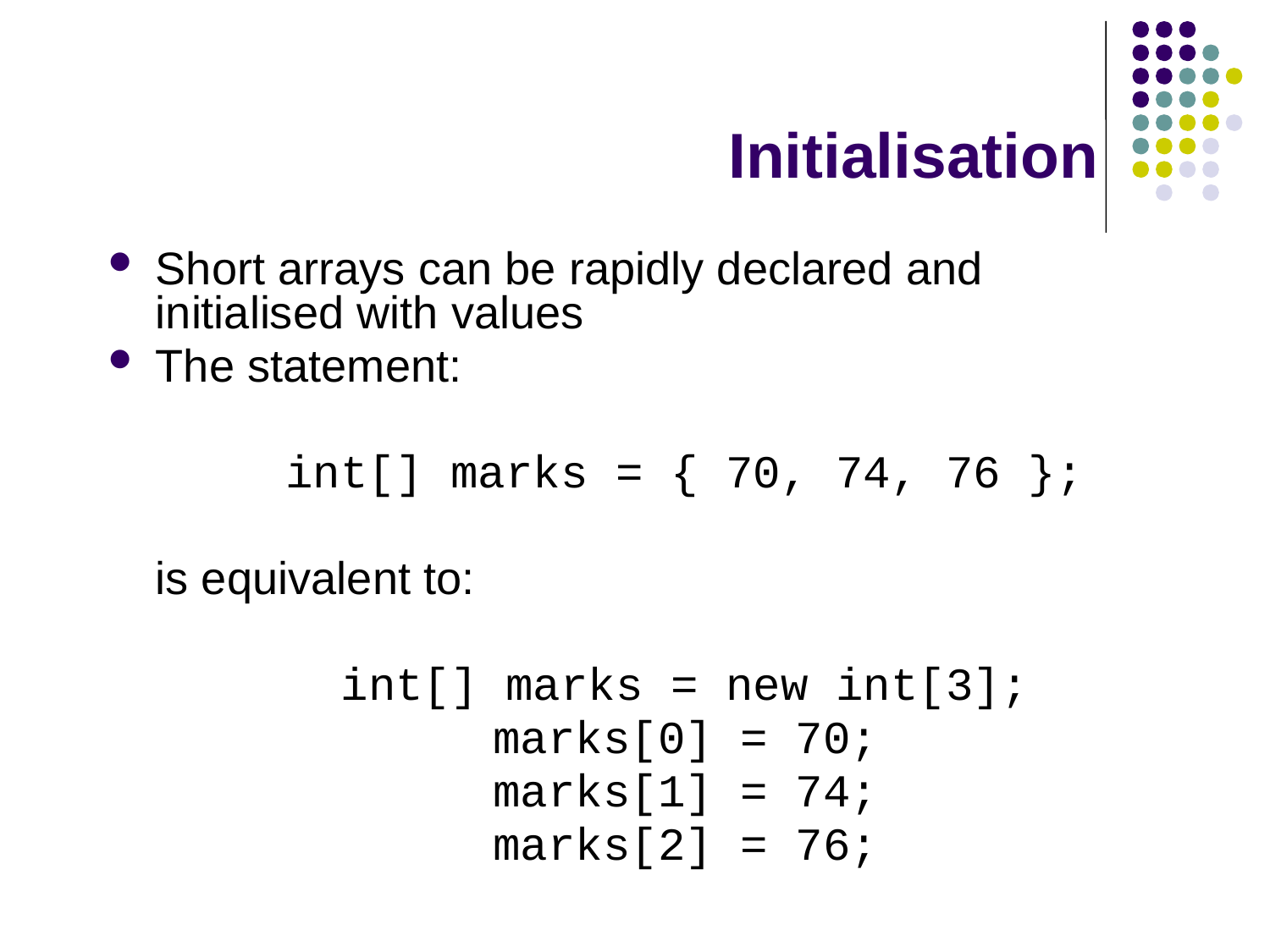

# Initialisation
Short arrays can be rapidly declared and initialised with values
The statement:

  int[] marks = { 70, 74, 76 };

	is equivalent to:

  int[] marks = new int[3];
 marks[0] = 70;
 marks[1] = 74;
 marks[2] = 76;